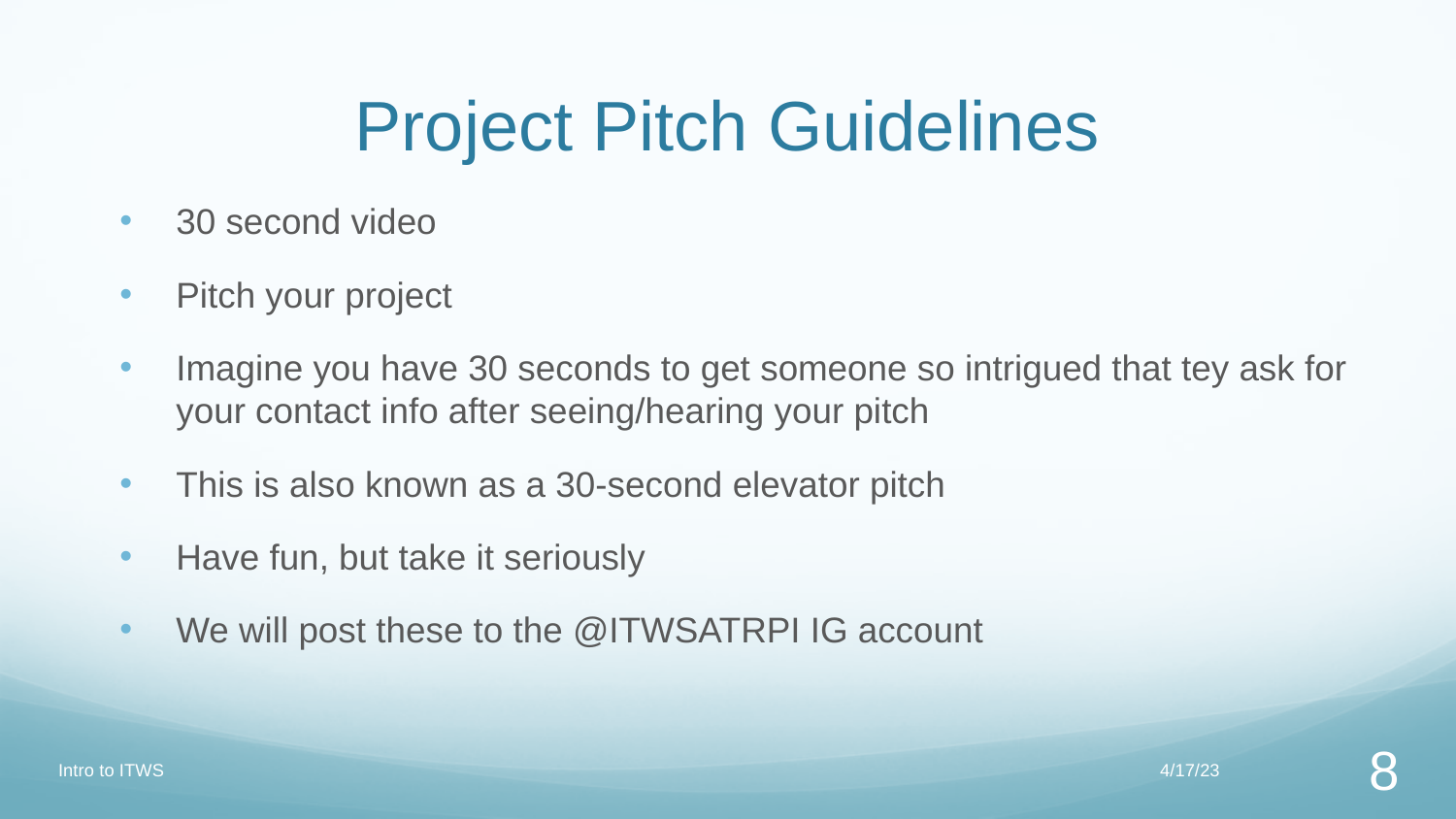

# Project Pitch Guidelines
30 second video
Pitch your project
Imagine you have 30 seconds to get someone so intrigued that tey ask for your contact info after seeing/hearing your pitch
This is also known as a 30-second elevator pitch
Have fun, but take it seriously
We will post these to the @ITWSATRPI IG account
Intro to ITWS
4/17/23
8